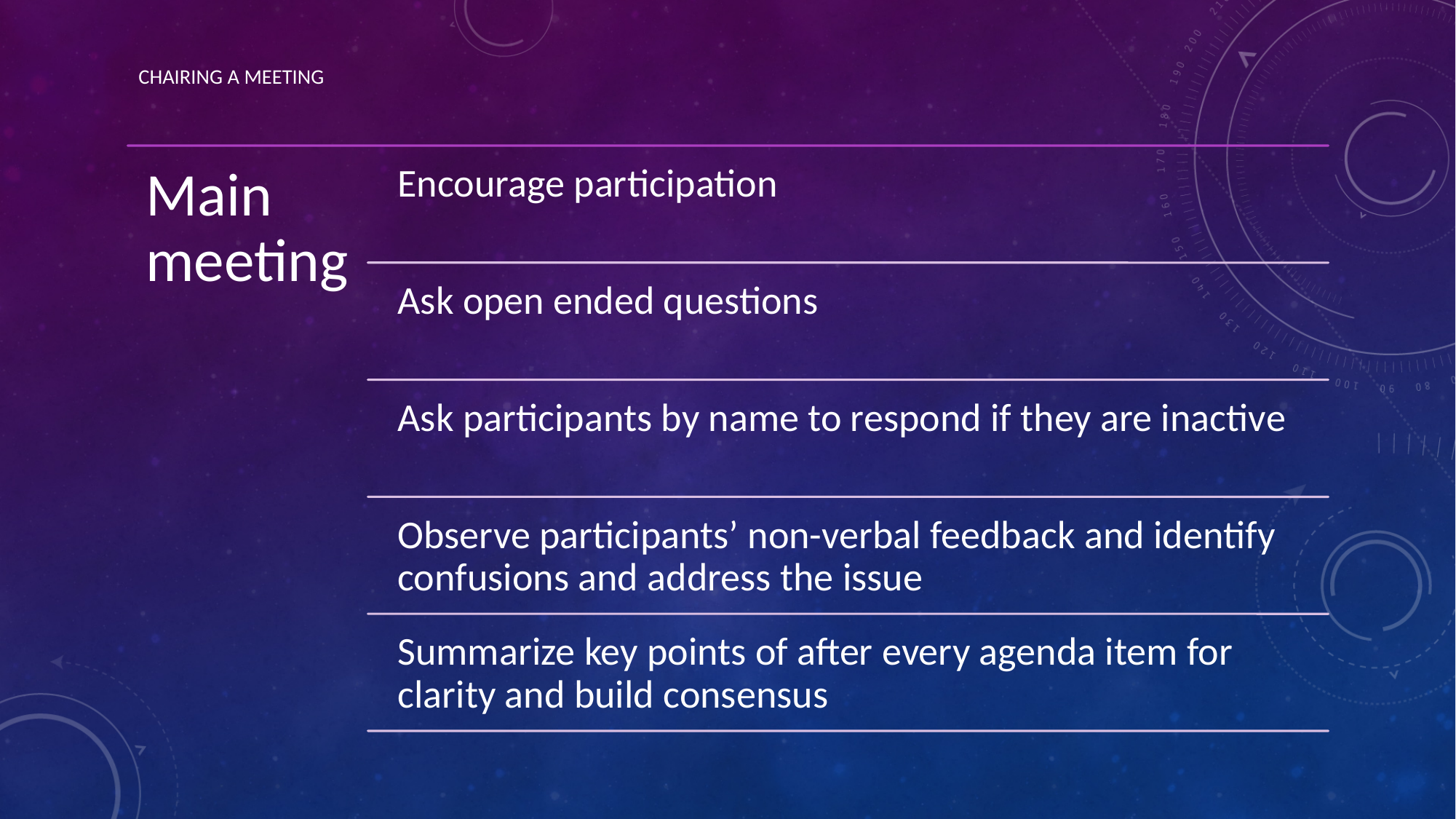

# Chairing a meeting
Main meeting
Encourage participation
Ask open ended questions
Ask participants by name to respond if they are inactive
Observe participants’ non-verbal feedback and identify confusions and address the issue
Summarize key points of after every agenda item for clarity and build consensus